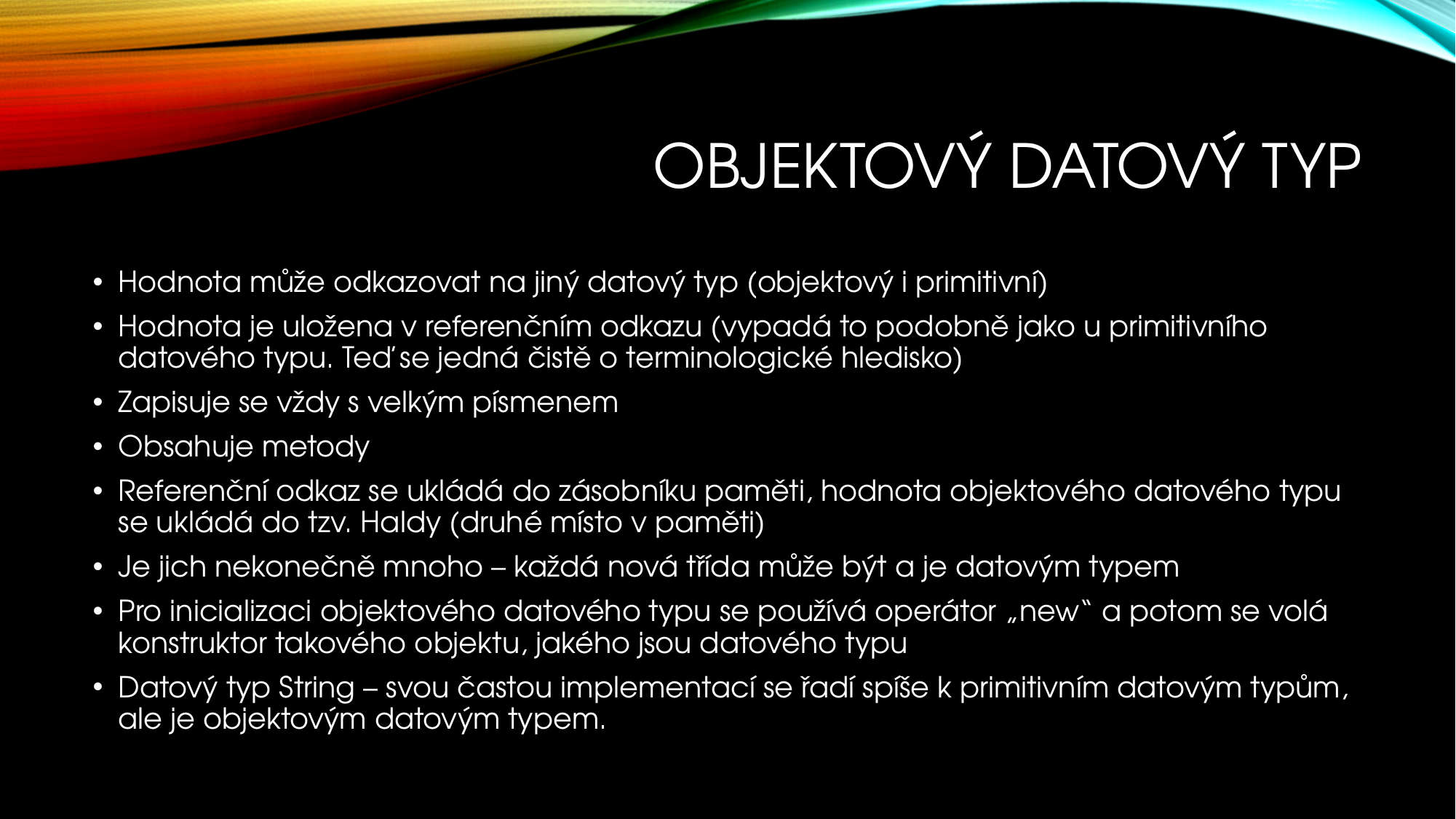

# objektový datový typ
Hodnota může odkazovat na jiný datový typ (objektový i primitivní)
Hodnota je uložena v referenčním odkazu (vypadá to podobně jako u primitivního datového typu. Teď se jedná čistě o terminologické hledisko)
Zapisuje se vždy s velkým písmenem
Obsahuje metody
Referenční odkaz se ukládá do zásobníku paměti, hodnota objektového datového typu se ukládá do tzv. Haldy (druhé místo v paměti)
Je jich nekonečně mnoho – každá nová třída může být a je datovým typem
Pro inicializaci objektového datového typu se používá operátor „new“ a potom se volá konstruktor takového objektu, jakého jsou datového typu
Datový typ String – svou častou implementací se řadí spíše k primitivním datovým typům, ale je objektovým datovým typem.